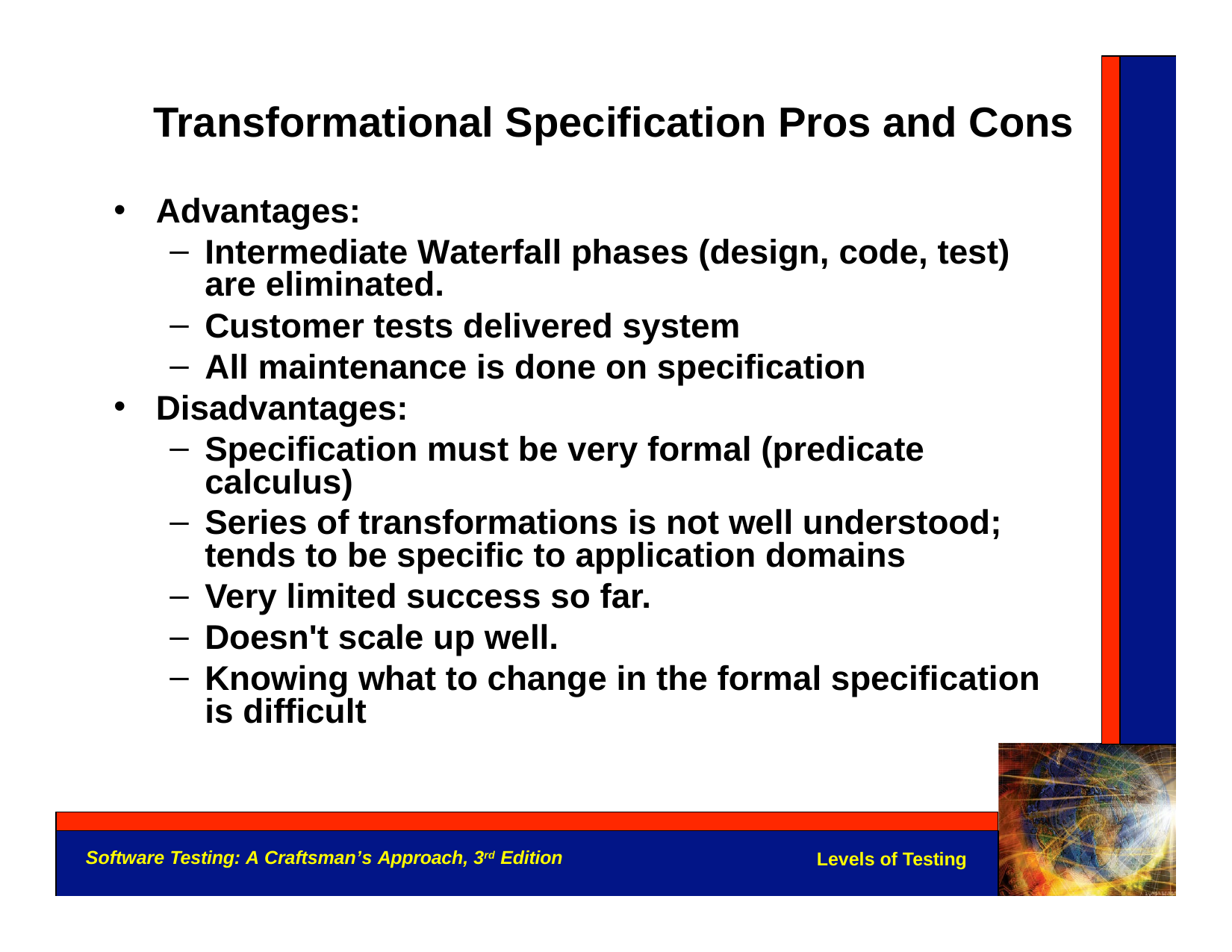

# Transformational Specification Pros and Cons
Advantages:
Intermediate Waterfall phases (design, code, test) are eliminated.
Customer tests delivered system
All maintenance is done on specification
Disadvantages:
Specification must be very formal (predicate calculus)
Series of transformations is not well understood; tends to be specific to application domains
Very limited success so far.
Doesn't scale up well.
Knowing what to change in the formal specification is difficult
Software Testing: A Craftsman’s Approach, 3rd  Edition
Levels of Testing